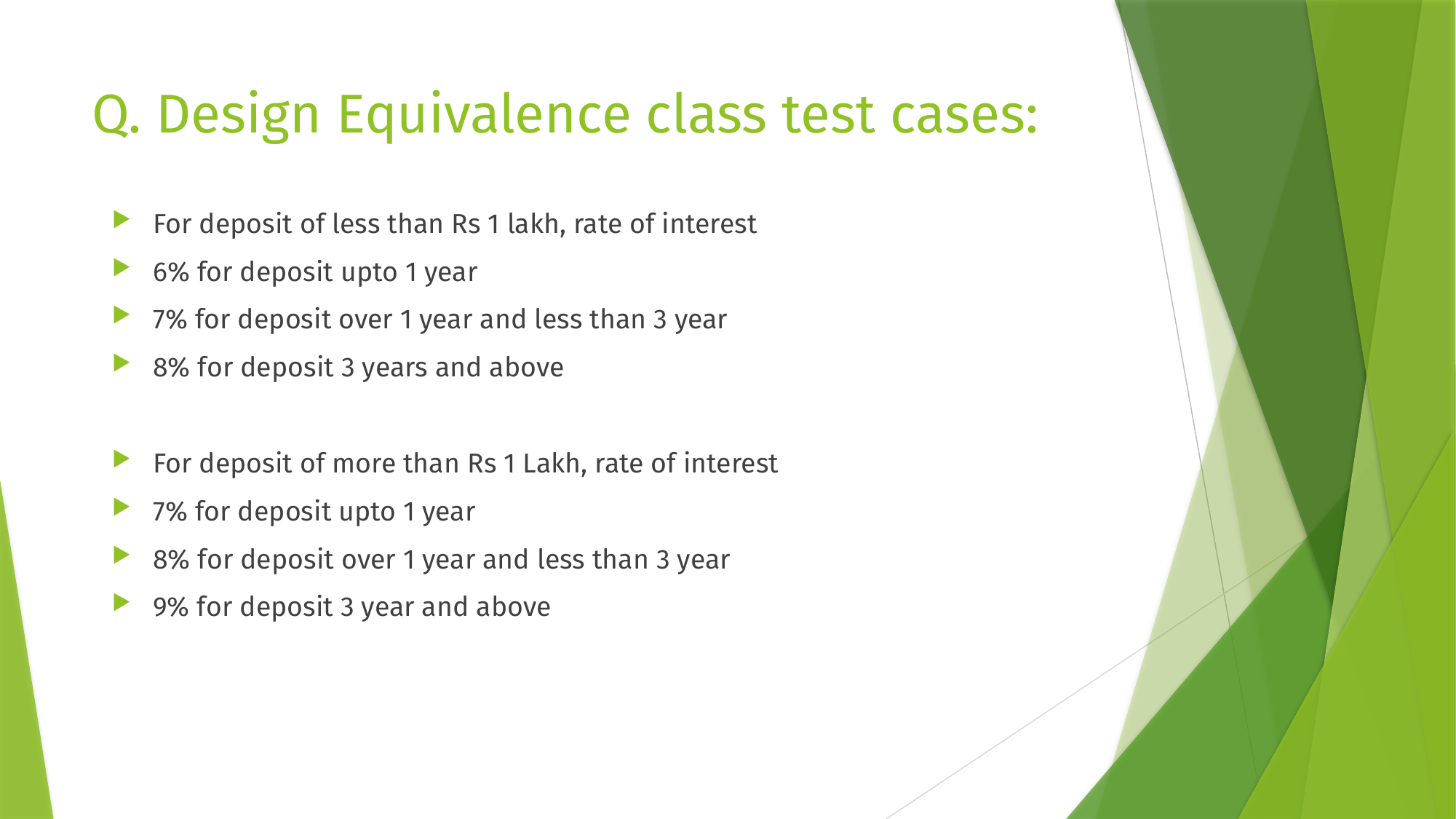

# Q. Design Equivalence class test cases:
For deposit of less than Rs 1 lakh, rate of interest
6% for deposit upto 1 year
7% for deposit over 1 year and less than 3 year
8% for deposit 3 years and above

For deposit of more than Rs 1 Lakh, rate of interest
7% for deposit upto 1 year
8% for deposit over 1 year and less than 3 year
9% for deposit 3 year and above